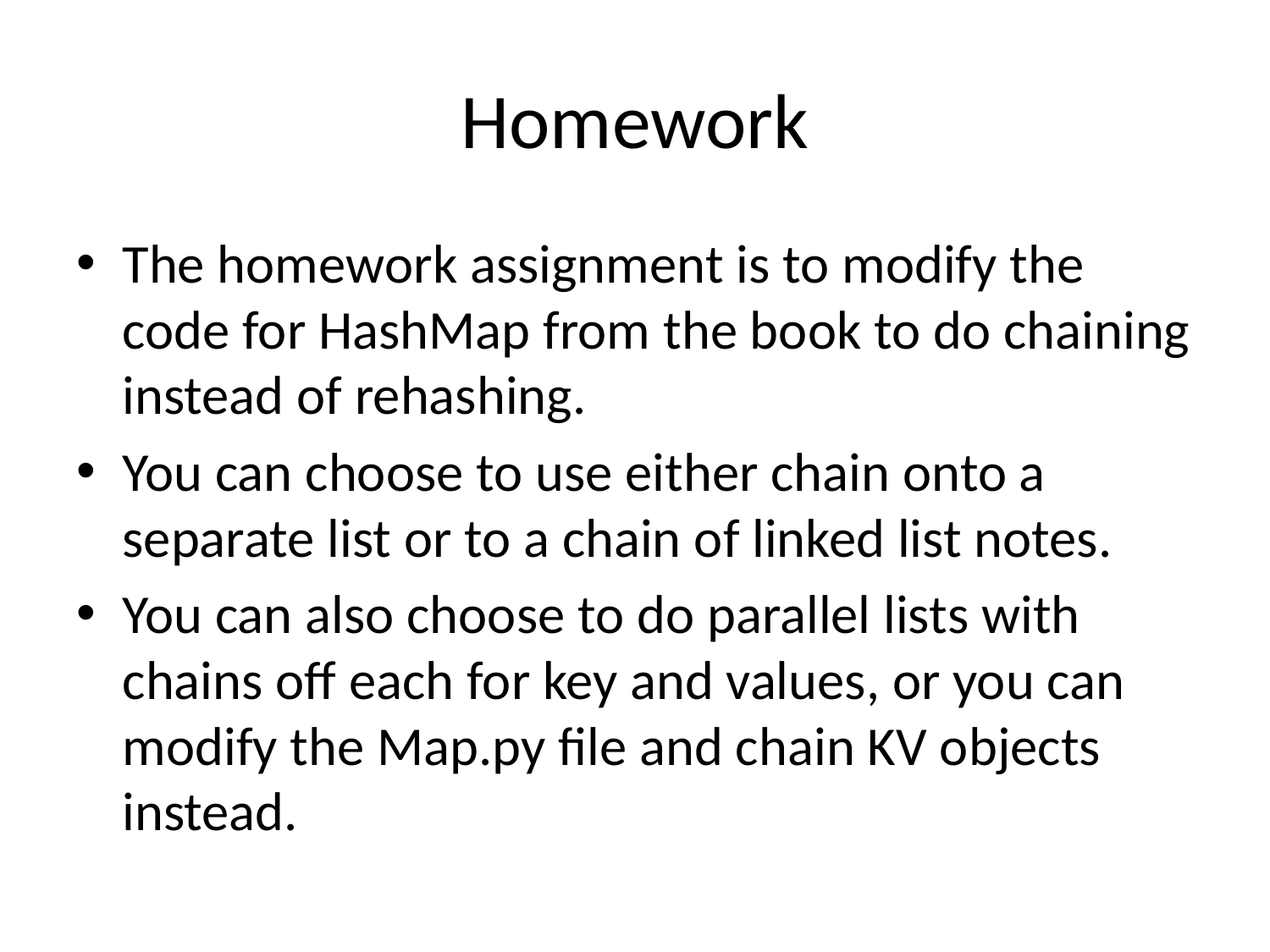

# Homework
The homework assignment is to modify the code for HashMap from the book to do chaining instead of rehashing.
You can choose to use either chain onto a separate list or to a chain of linked list notes.
You can also choose to do parallel lists with chains off each for key and values, or you can modify the Map.py file and chain KV objects instead.